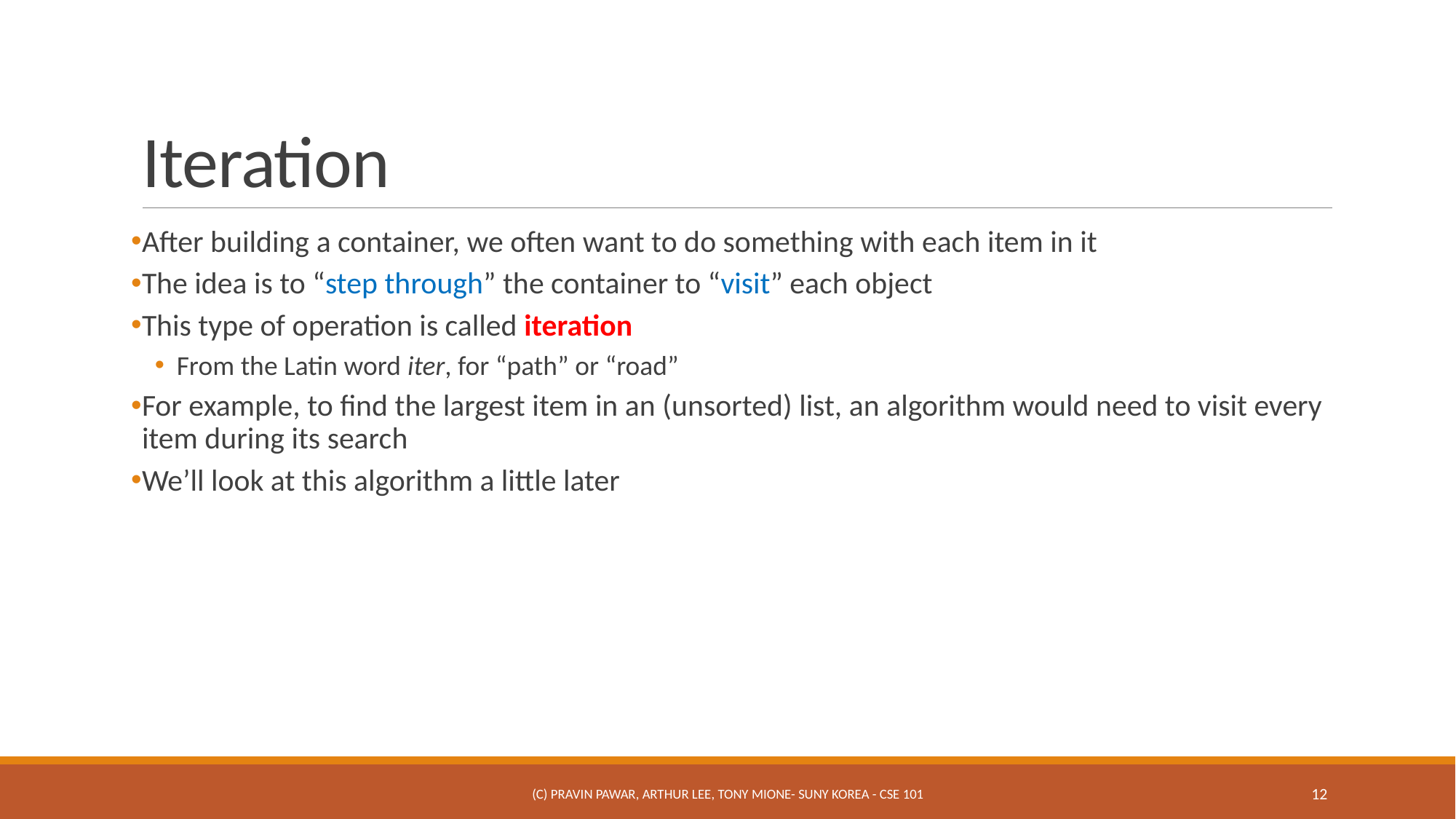

# Iteration
After building a container, we often want to do something with each item in it
The idea is to “step through” the container to “visit” each object
This type of operation is called iteration
From the Latin word iter, for “path” or “road”
For example, to find the largest item in an (unsorted) list, an algorithm would need to visit every item during its search
We’ll look at this algorithm a little later

(c) Pravin Pawar, Arthur Lee, Tony Mione- SUNY Korea - CSE 101
12